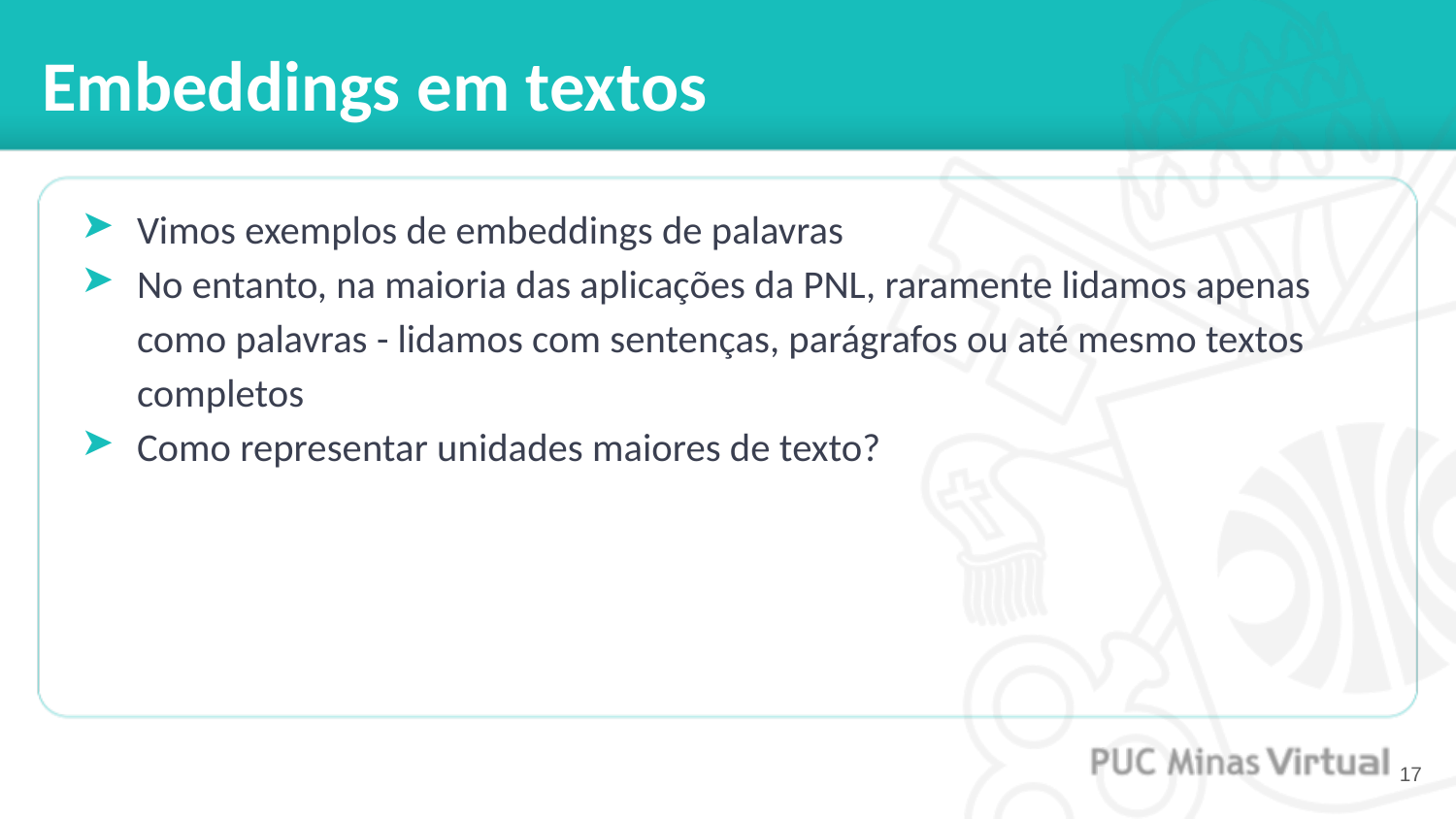

# Embeddings em textos
Vimos exemplos de embeddings de palavras
No entanto, na maioria das aplicações da PNL, raramente lidamos apenas como palavras - lidamos com sentenças, parágrafos ou até mesmo textos completos
Como representar unidades maiores de texto?
17